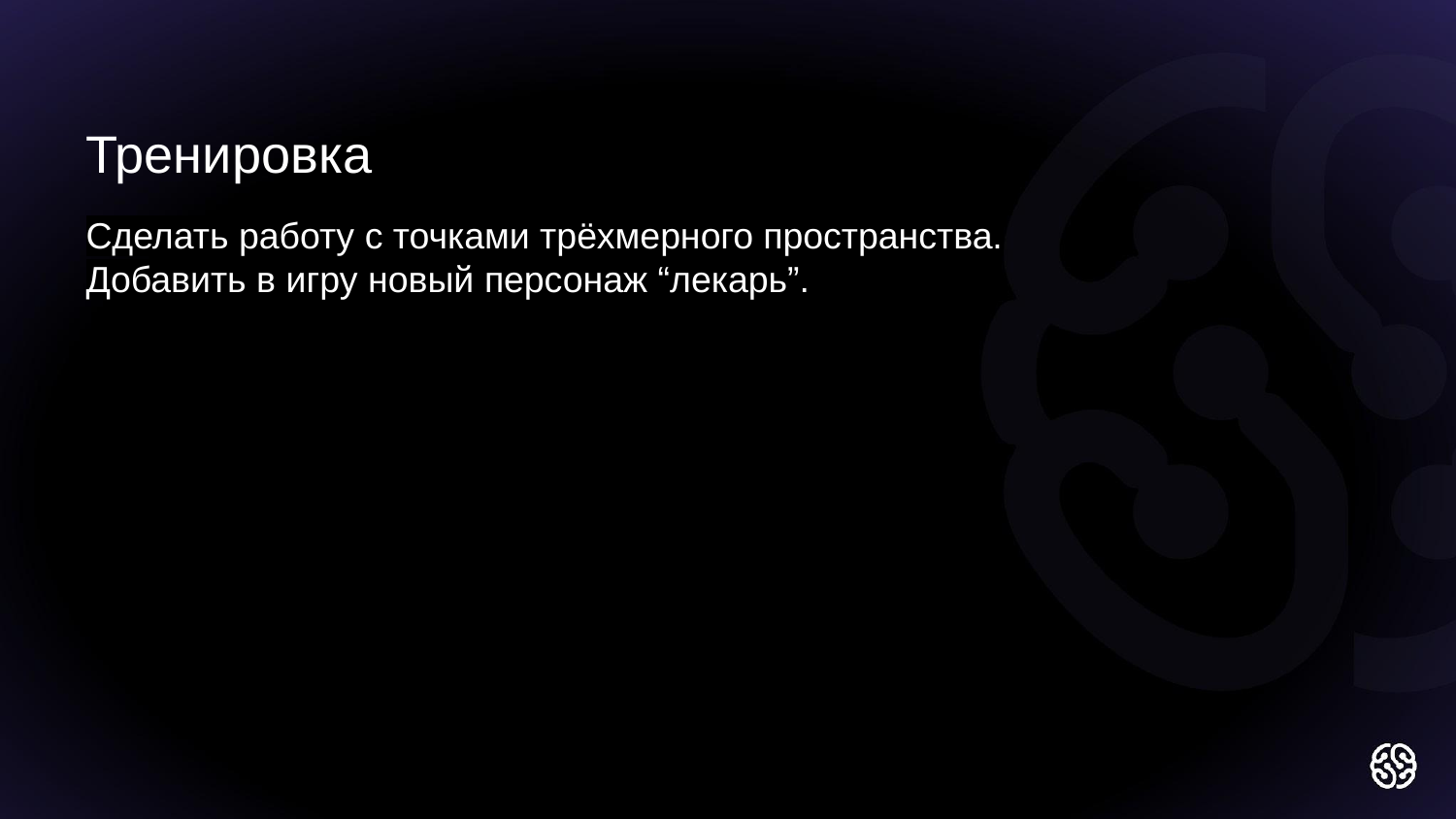

Тренировка
Сделать работу с точками трёхмерного пространства.
Добавить в игру новый персонаж “лекарь”.